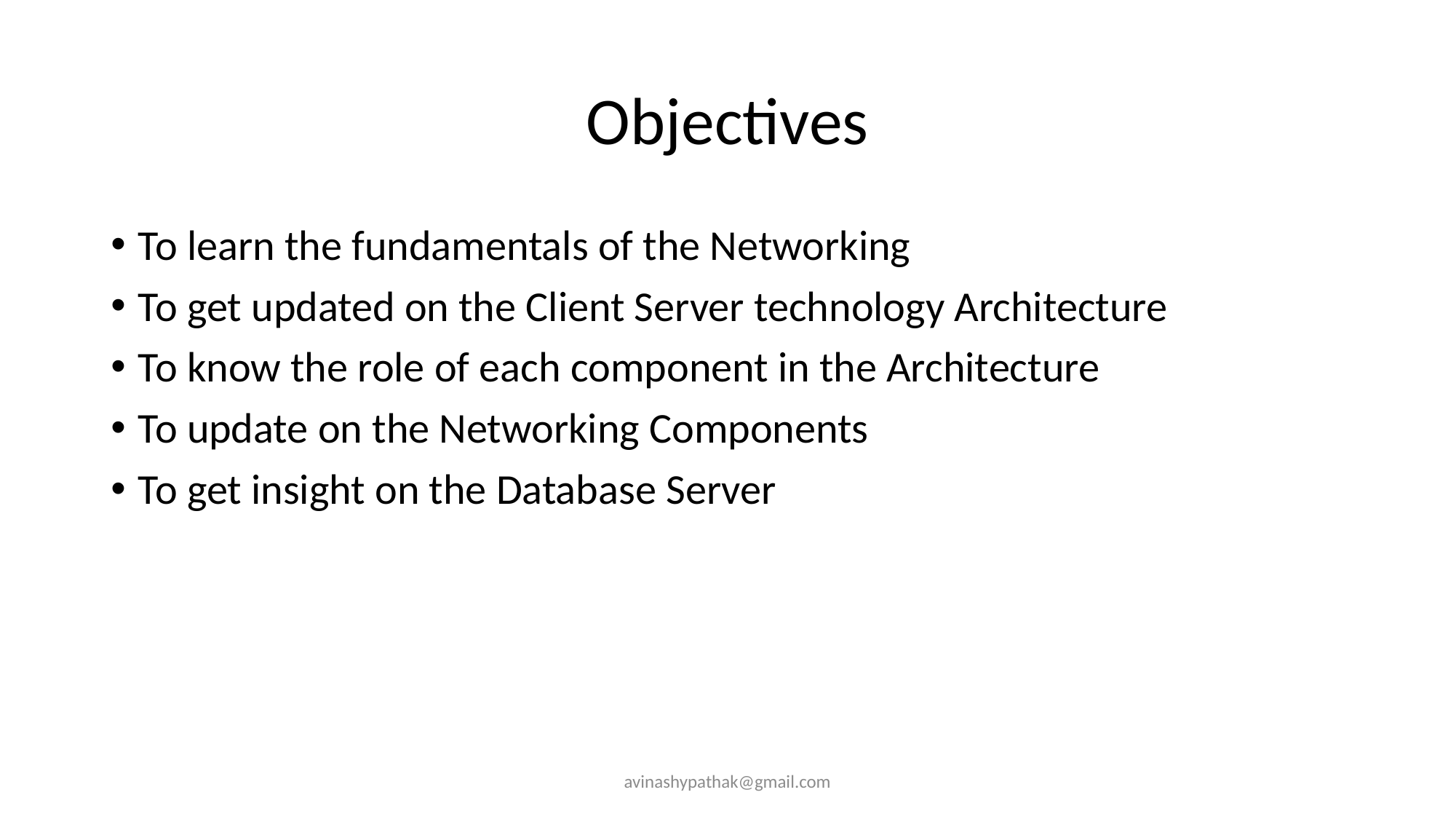

# Objectives
To learn the fundamentals of the Networking
To get updated on the Client Server technology Architecture
To know the role of each component in the Architecture
To update on the Networking Components
To get insight on the Database Server
avinashypathak@gmail.com
2